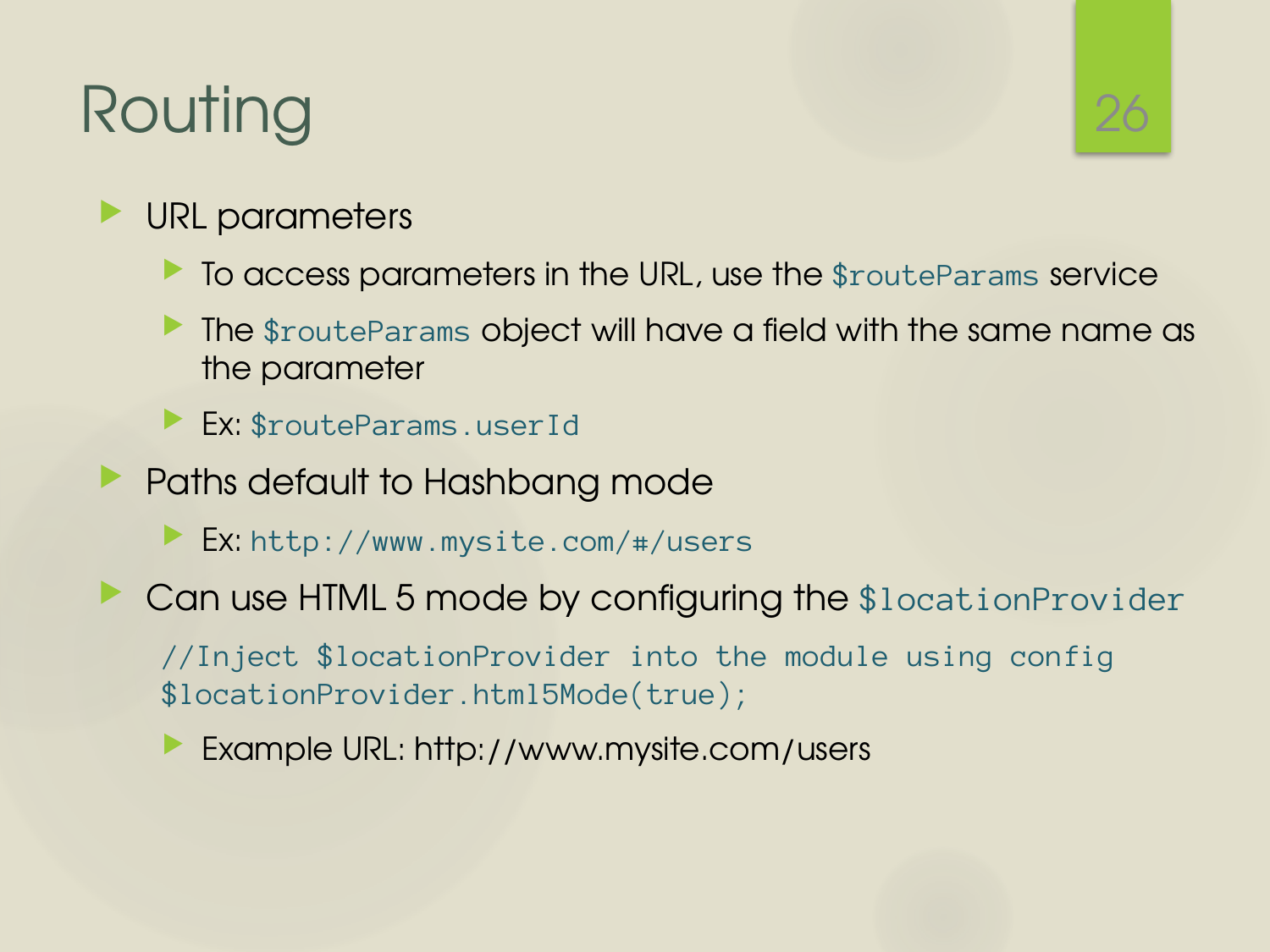

26
# Routing
URL parameters
To access parameters in the URL, use the $routeParams service
The $routeParams object will have a field with the same name as the parameter
Ex: $routeParams.userId
Paths default to Hashbang mode
Ex: http://www.mysite.com/#/users
Can use HTML 5 mode by configuring the $locationProvider
//Inject $locationProvider into the module using config
$locationProvider.html5Mode(true);
Example URL: http://www.mysite.com/users